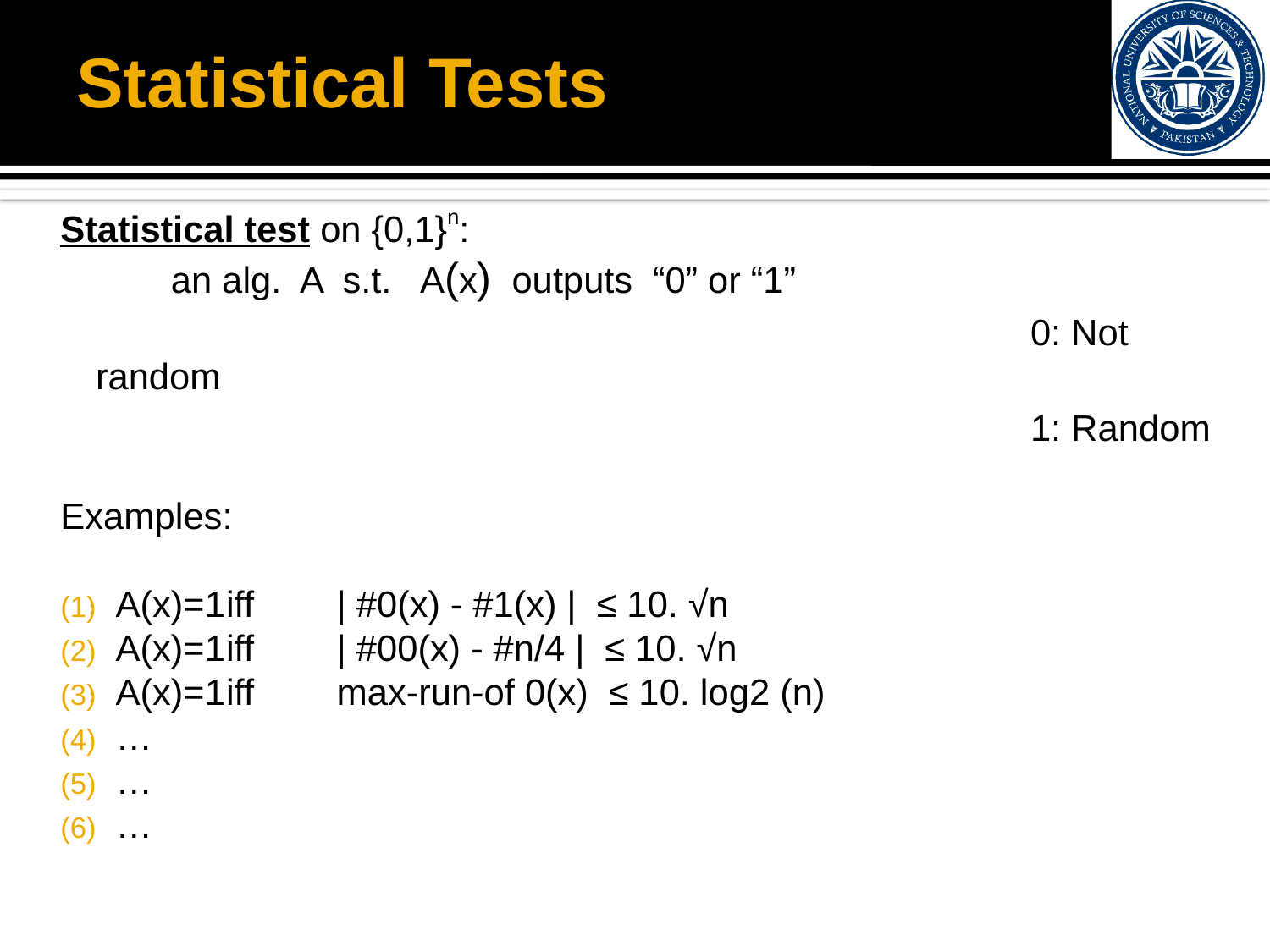

# Statistical Tests
Statistical test on {0,1}n:
		an alg.  A  s.t.   A(x)  outputs  “0” or “1”
                                                                                            0: Not random
                                                                                            1: Random

Examples:

A(x)=1	iff	| #0(x) - #1(x) |  ≤ 10. √n
A(x)=1	iff	| #00(x) - #n/4 |  ≤ 10. √n
A(x)=1	iff	max-run-of 0(x)  ≤ 10. log2 (n)
…
…
…